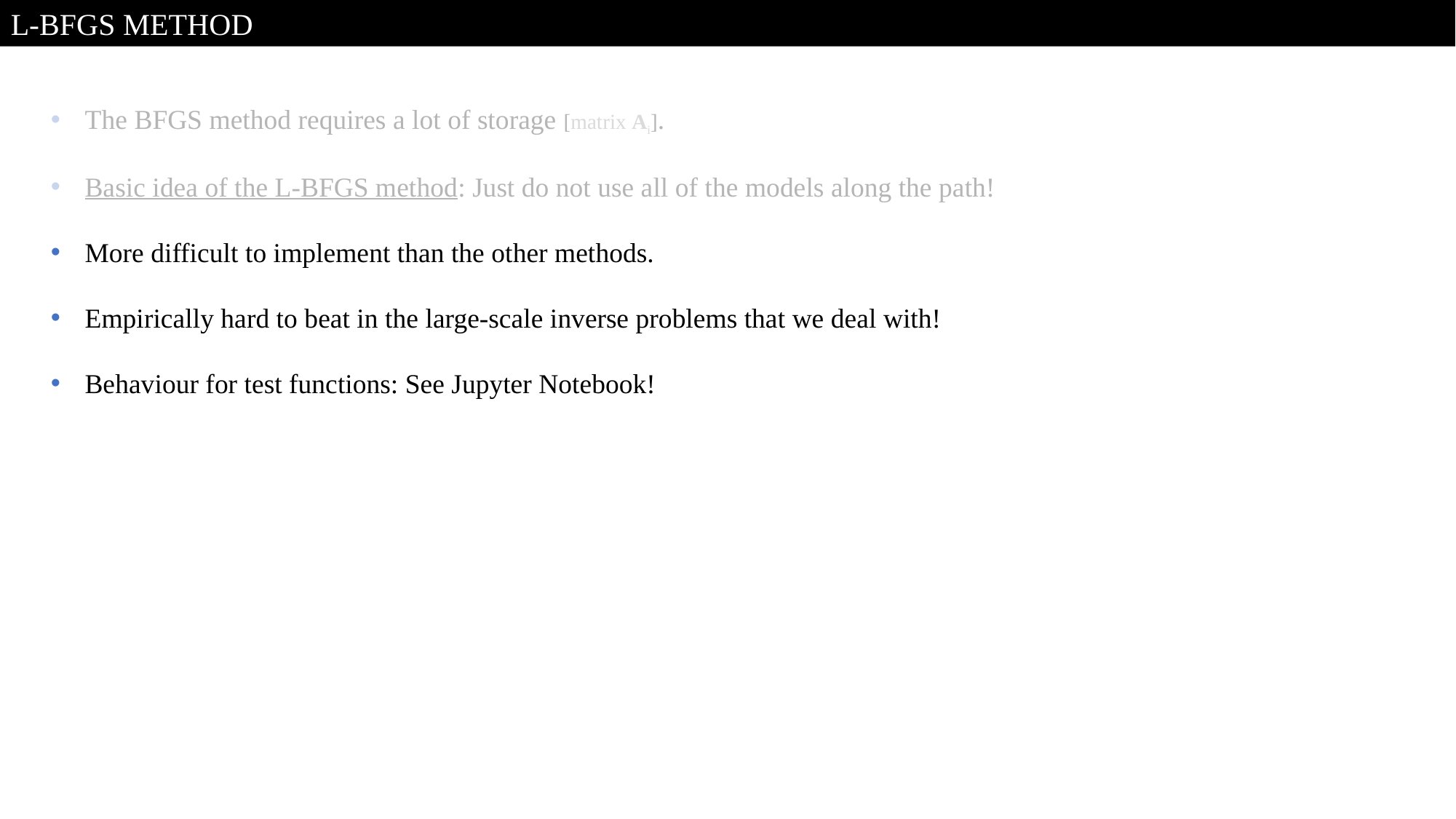

L-BFGS Method

The BFGS method requires a lot of storage [matrix Ai].

Basic idea of the L-BFGS method: Just do not use all of the models along the path!

More difficult to implement than the other methods.

Empirically hard to beat in the large-scale inverse problems that we deal with!

Behaviour for test functions: See Jupyter Notebook!